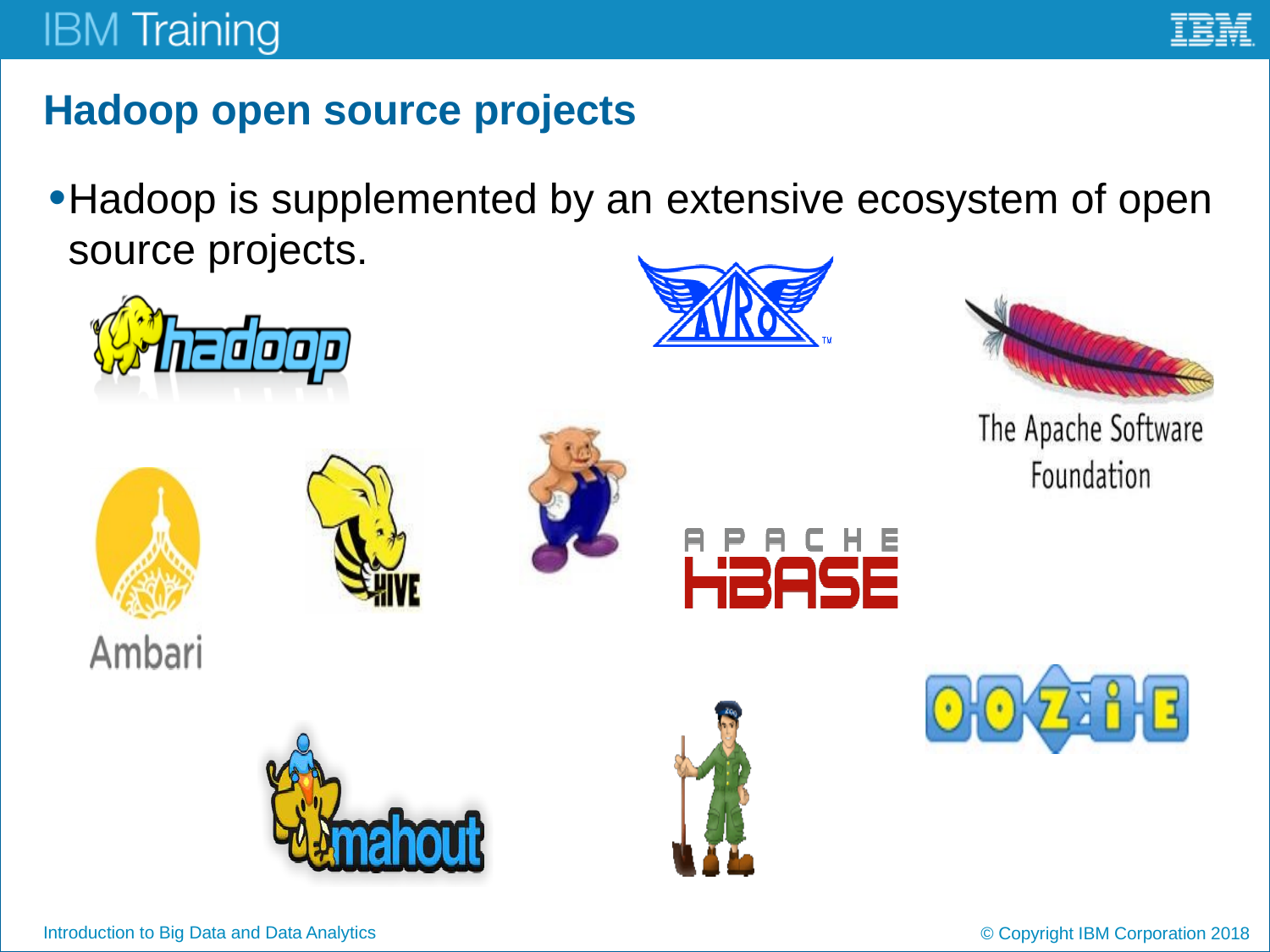

# Hadoop open source projects
Hadoop is supplemented by an extensive ecosystem of open source projects.